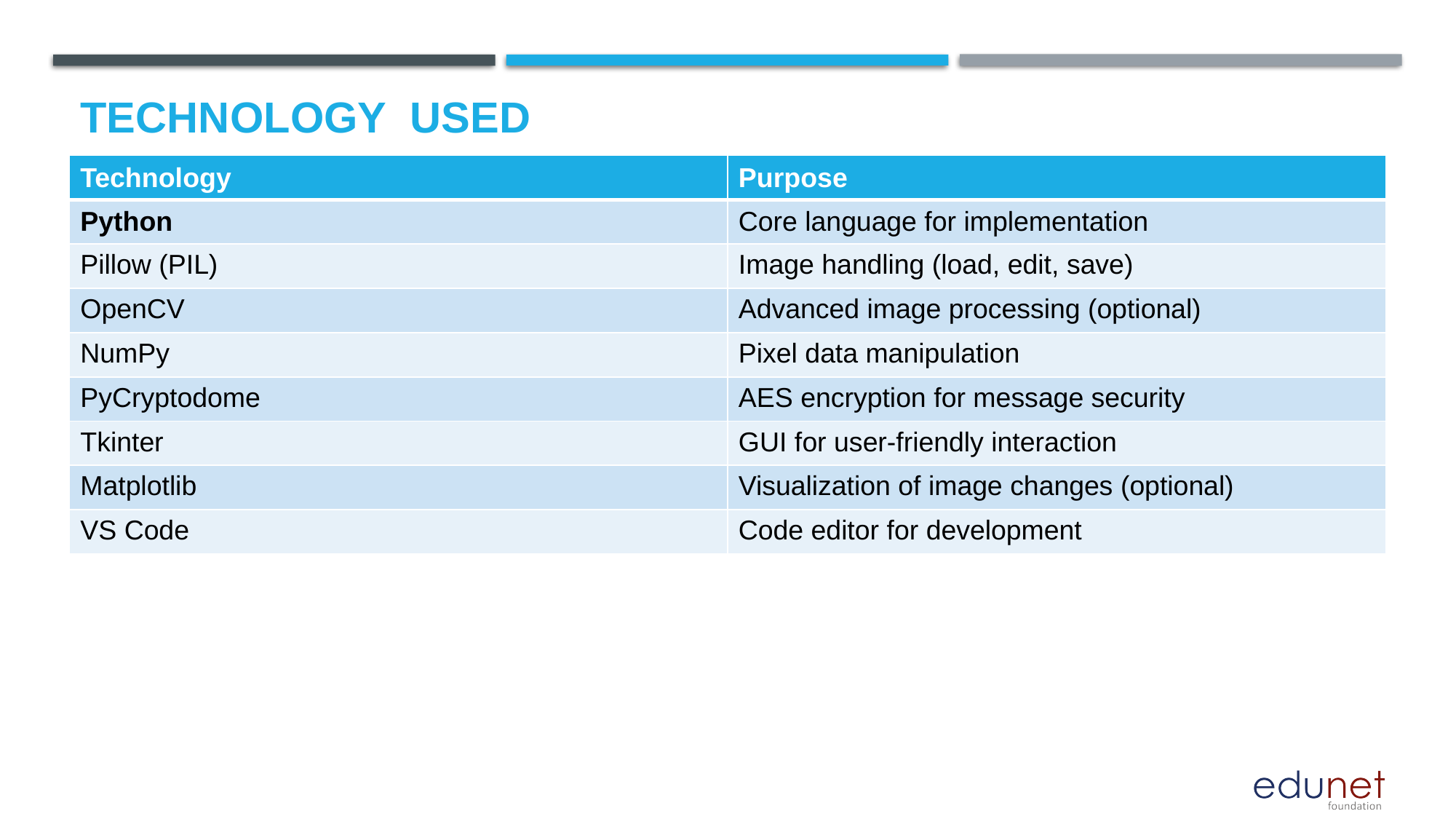

# Technology  used
| Technology | Purpose |
| --- | --- |
| Python | Core language for implementation |
| Pillow (PIL) | Image handling (load, edit, save) |
| OpenCV | Advanced image processing (optional) |
| NumPy | Pixel data manipulation |
| PyCryptodome | AES encryption for message security |
| Tkinter | GUI for user-friendly interaction |
| Matplotlib | Visualization of image changes (optional) |
| VS Code | Code editor for development |